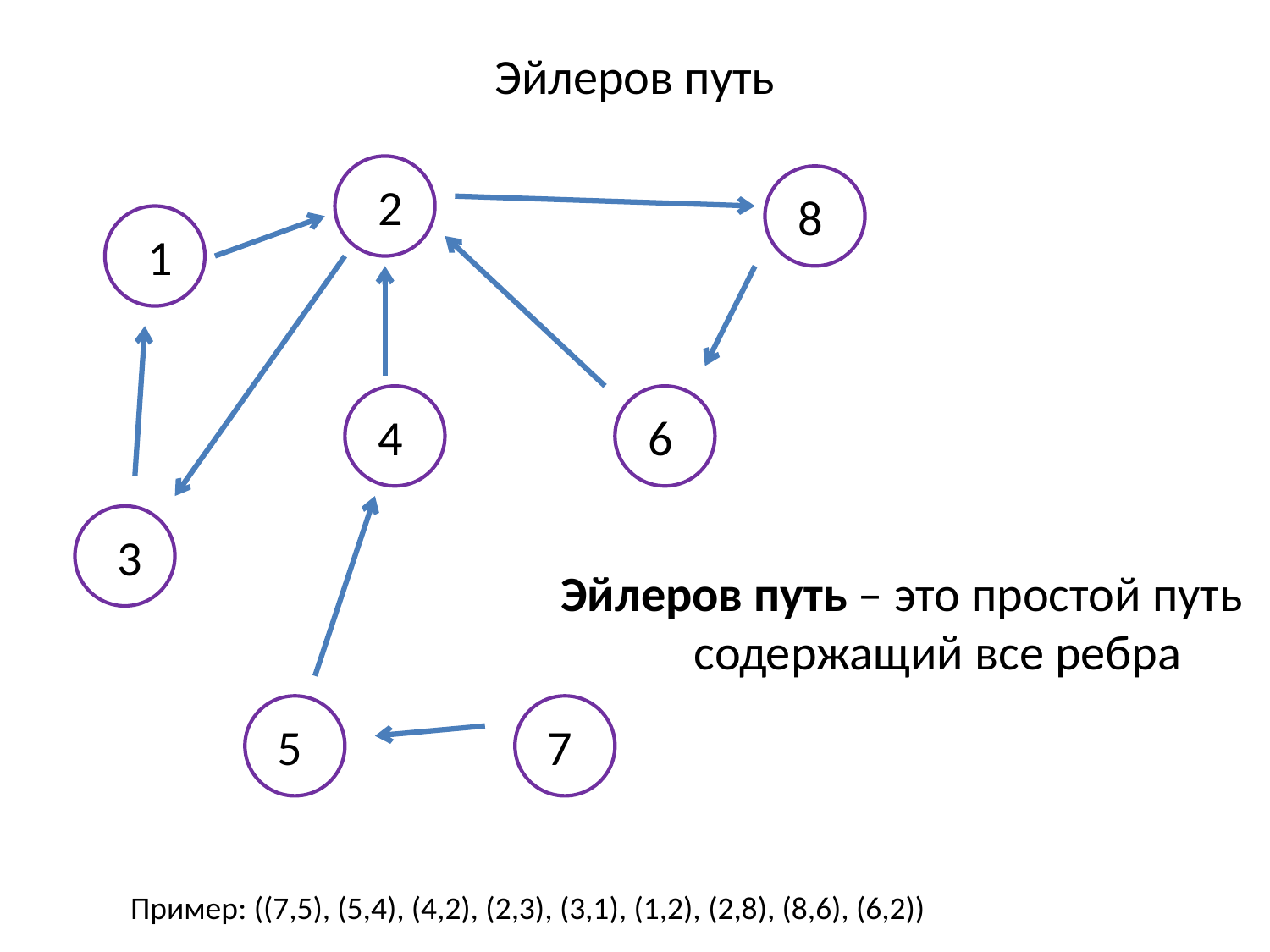

Эйлеров путь

2

8

1

4
6

3
Эйлеров путь – это простой путь содержащий все ребра

5
7
Пример: ((7,5), (5,4), (4,2), (2,3), (3,1), (1,2), (2,8), (8,6), (6,2))